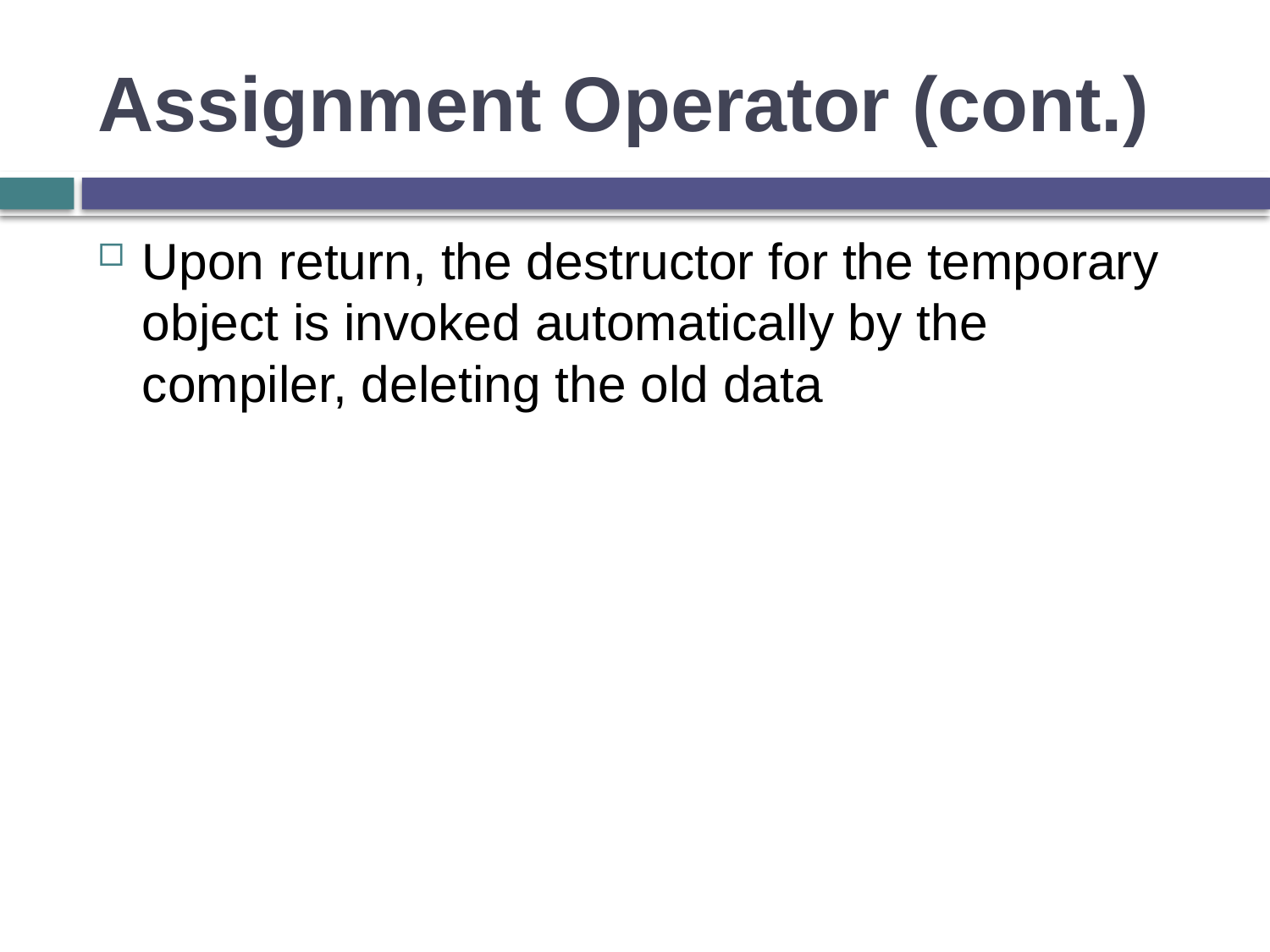

# Assignment Operator (cont.)
Upon return, the destructor for the temporary object is invoked automatically by the compiler, deleting the old data